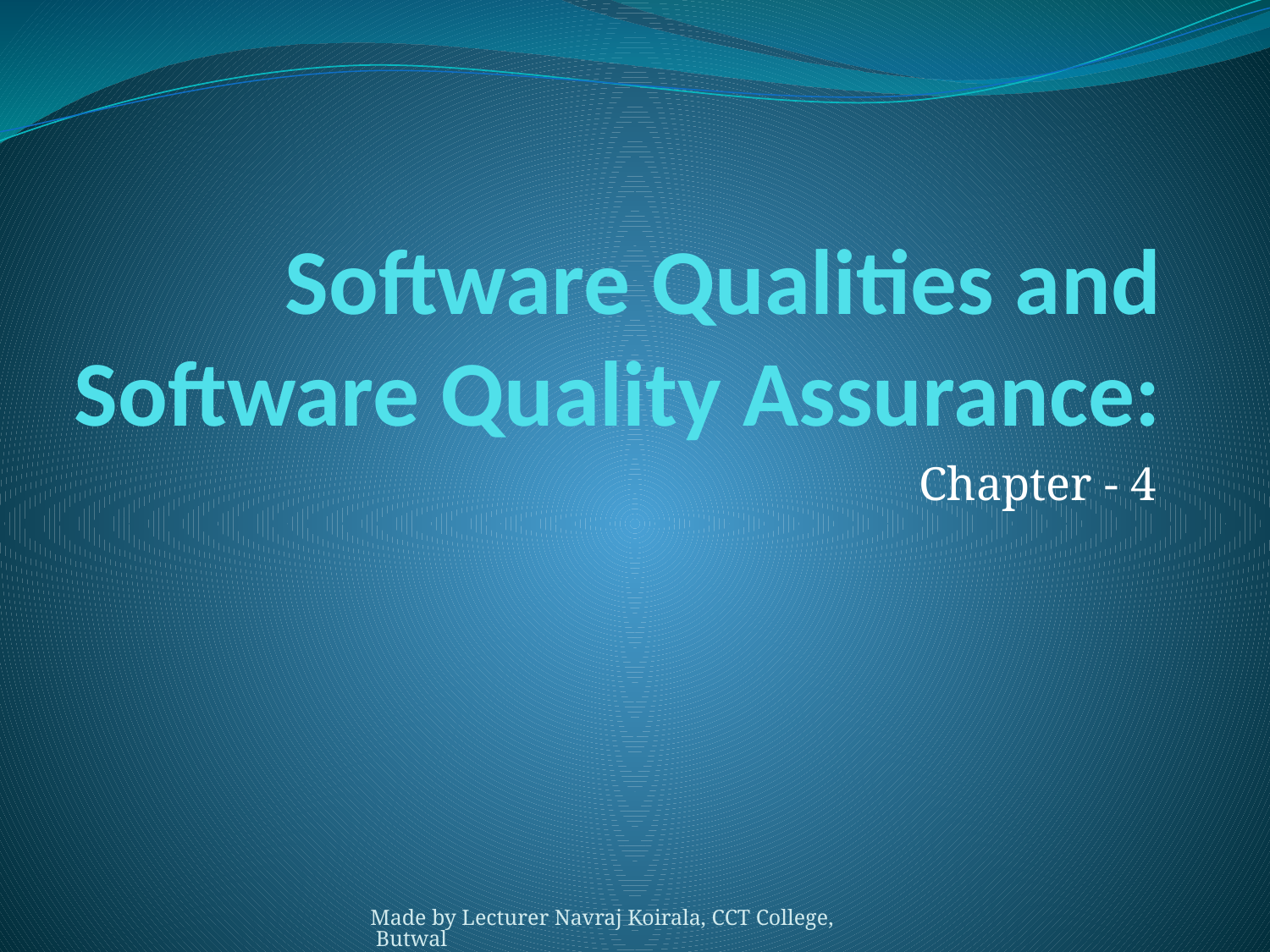

# Software Qualities and Software Quality Assurance:
Chapter - 4
Made by Lecturer Navraj Koirala, CCT College, Butwal